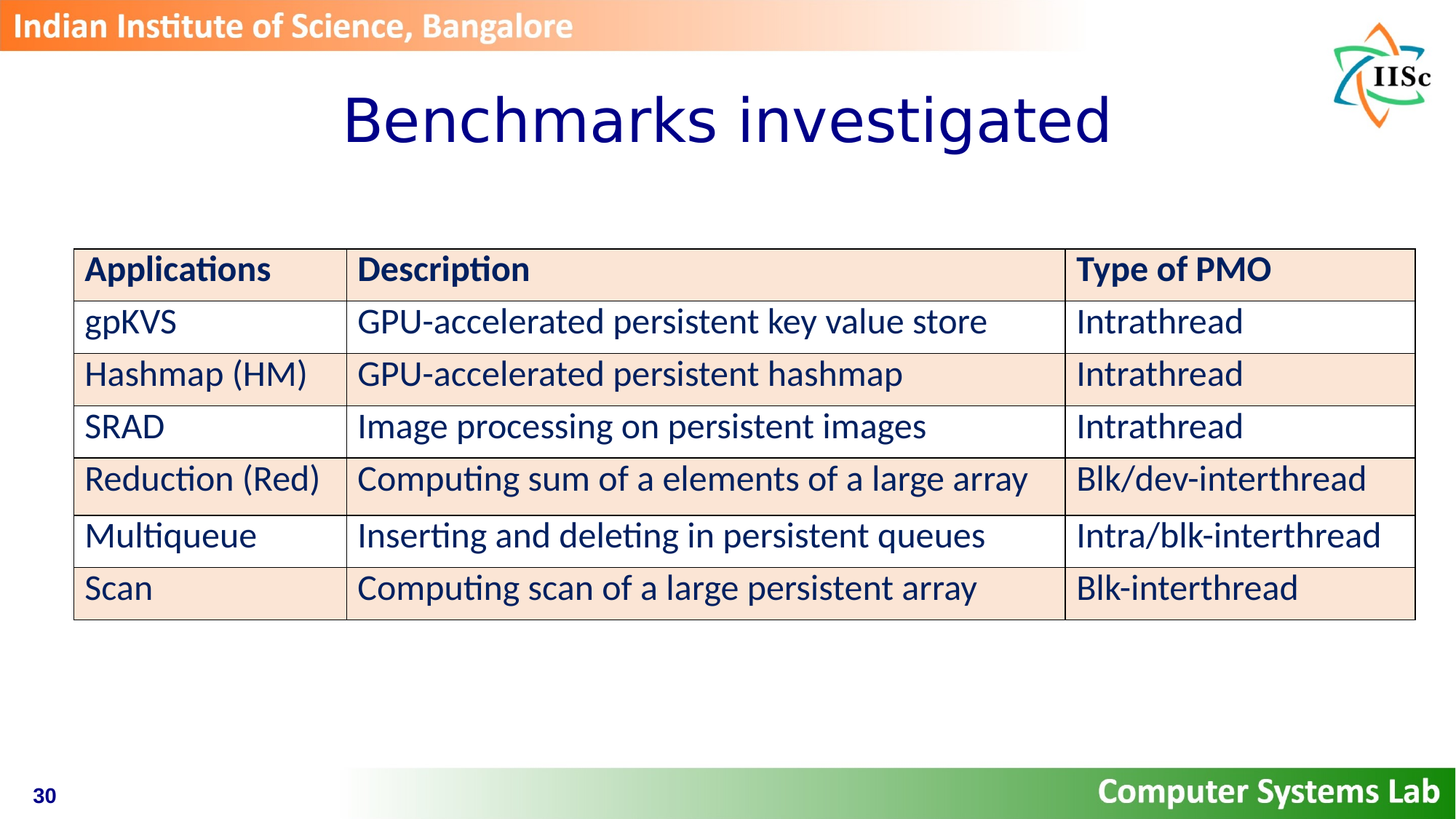

# Benchmarks investigated
| Applications | Description | Type of PMO |
| --- | --- | --- |
| gpKVS | GPU-accelerated persistent key value store | Intrathread |
| Hashmap (HM) | GPU-accelerated persistent hashmap | Intrathread |
| SRAD | Image processing on persistent images | Intrathread |
| Reduction (Red) | Computing sum of a elements of a large array | Blk/dev-interthread |
| Multiqueue | Inserting and deleting in persistent queues | Intra/blk-interthread |
| Scan | Computing scan of a large persistent array | Blk-interthread |
30